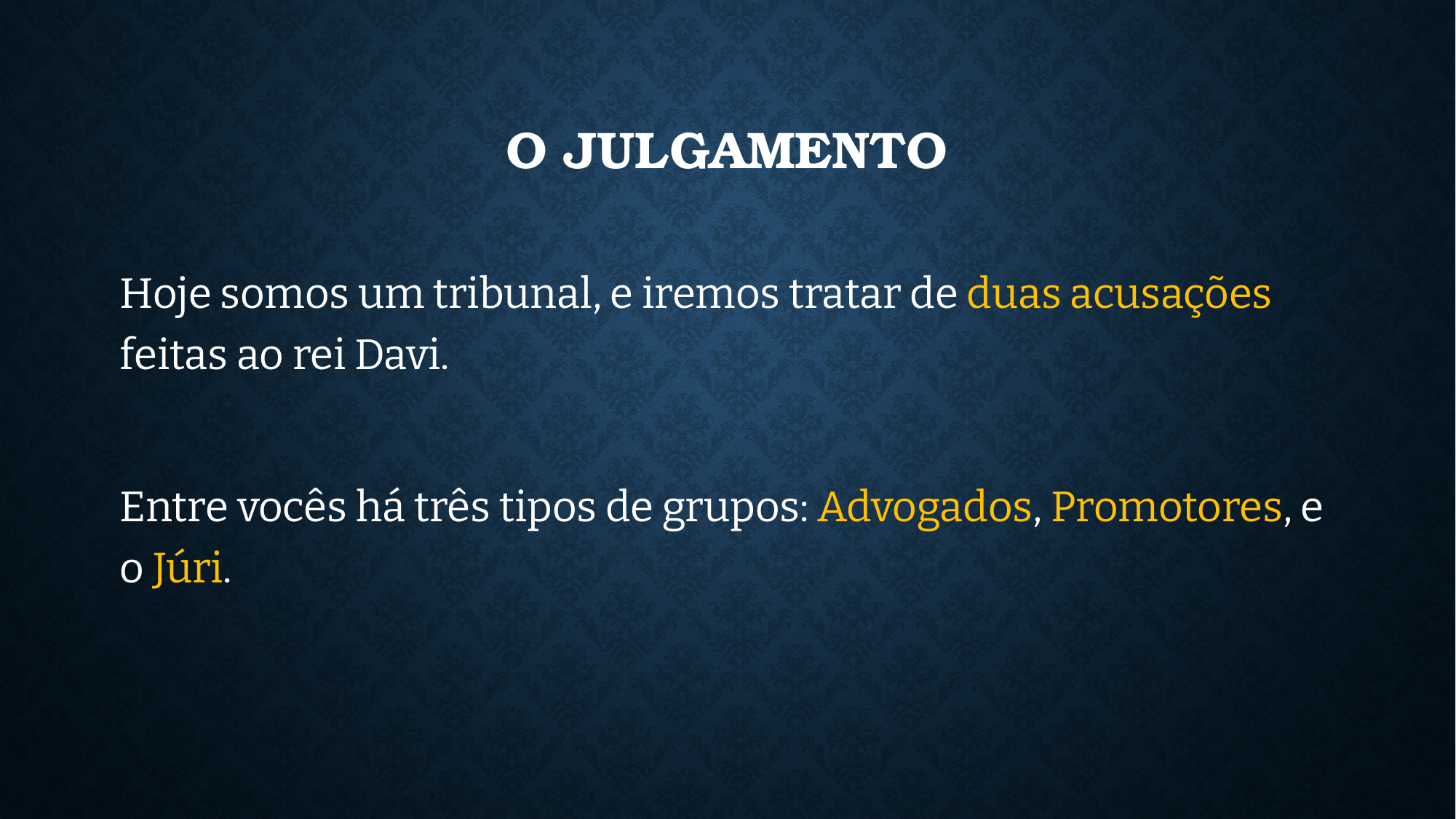

# O Julgamento
Hoje somos um tribunal, e iremos tratar de duas acusações feitas ao rei Davi.

Entre vocês há três tipos de grupos: Advogados, Promotores, e o Júri.